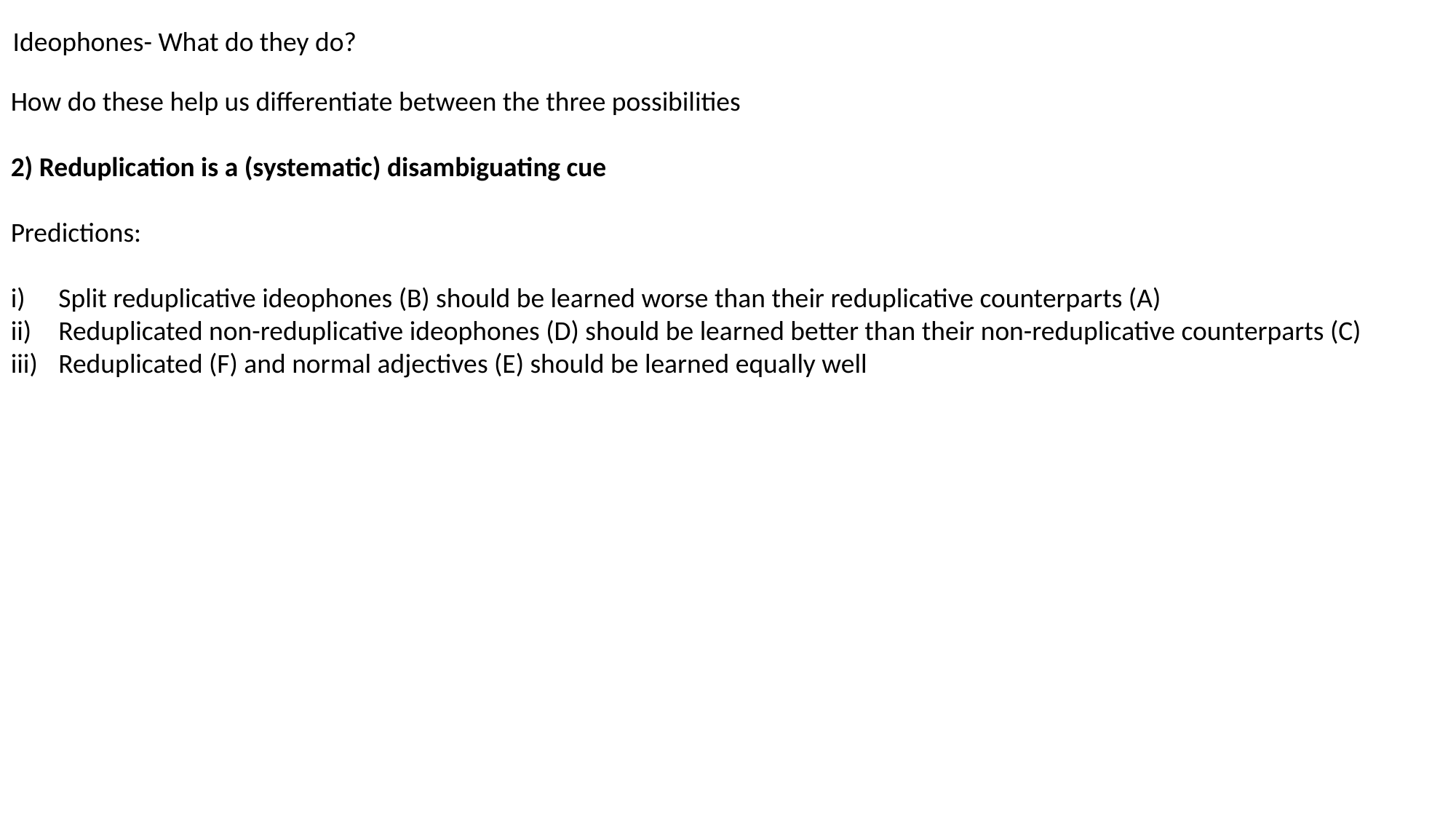

Ideophones- What do they do?
How do these help us differentiate between the three possibilities

2) Reduplication is a (systematic) disambiguating cue

Predictions:

Split reduplicative ideophones (B) should be learned worse than their reduplicative counterparts (A)
Reduplicated non-reduplicative ideophones (D) should be learned better than their non-reduplicative counterparts (C)
Reduplicated (F) and normal adjectives (E) should be learned equally well